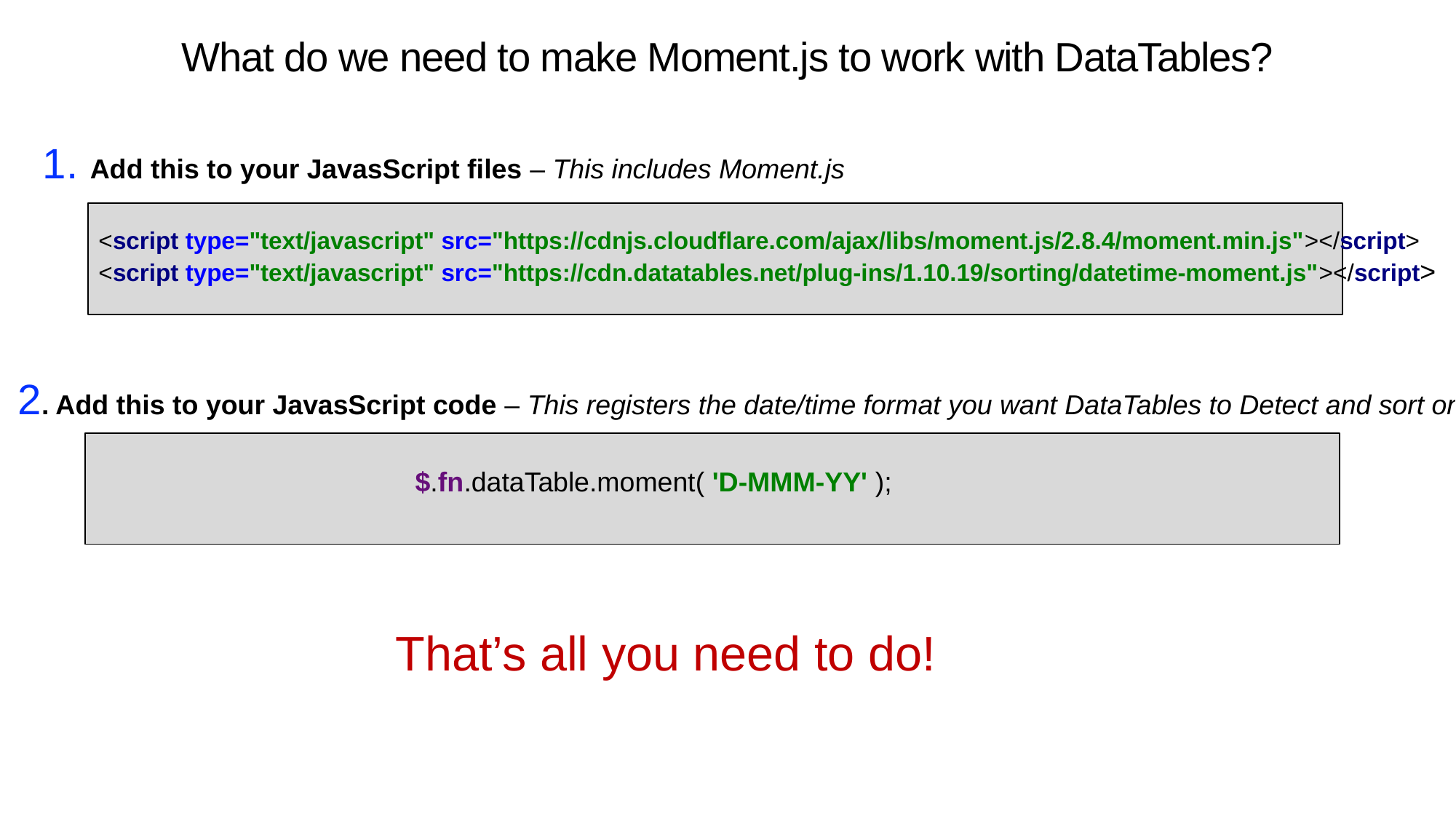

What do we need to make Moment.js to work with DataTables?
1. Add this to your JavasScript files – This includes Moment.js

<script type="text/javascript" src="https://cdnjs.cloudflare.com/ajax/libs/moment.js/2.8.4/moment.min.js"></script>
<script type="text/javascript" src="https://cdn.datatables.net/plug-ins/1.10.19/sorting/datetime-moment.js"></script>
2. Add this to your JavasScript code – This registers the date/time format you want DataTables to Detect and sort on

$.fn.dataTable.moment( 'D-MMM-YY' );
That’s all you need to do!